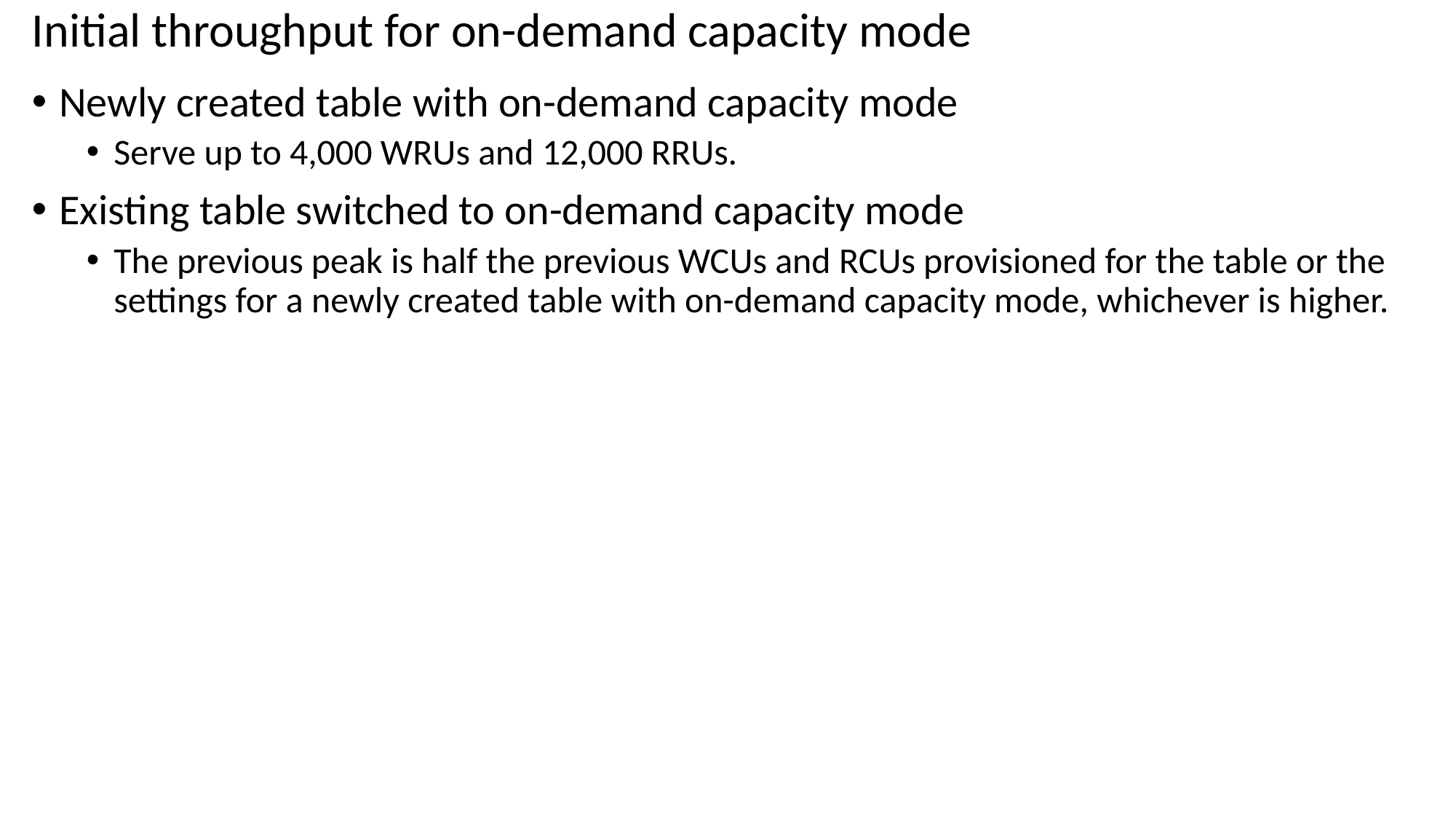

# Initial throughput for on-demand capacity mode
Newly created table with on-demand capacity mode
Serve up to 4,000 WRUs and 12,000 RRUs.
Existing table switched to on-demand capacity mode
The previous peak is half the previous WCUs and RCUs provisioned for the table or the settings for a newly created table with on-demand capacity mode, whichever is higher.